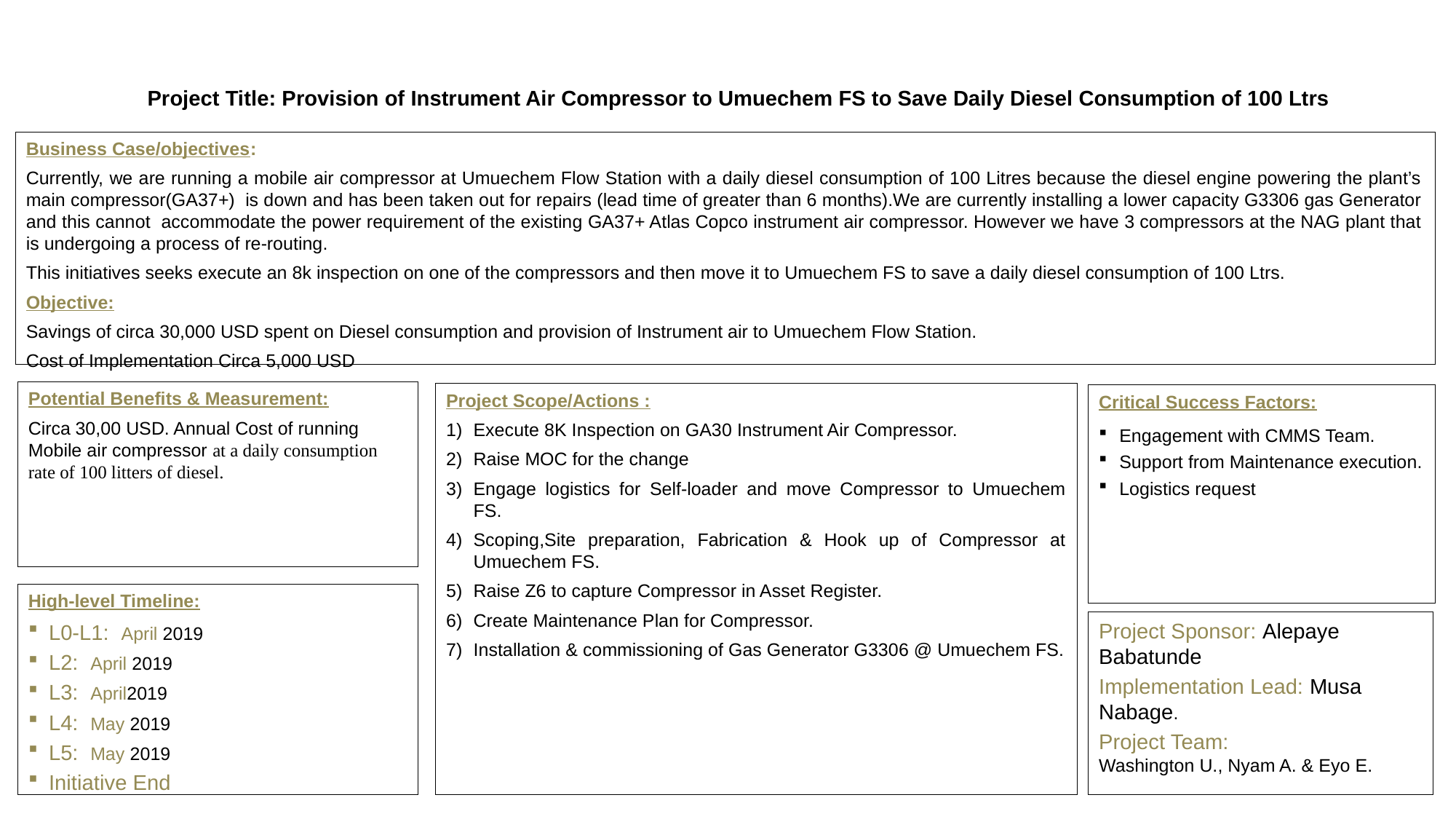

Project Title: Provision of Instrument Air Compressor to Umuechem FS to Save Daily Diesel Consumption of 100 Ltrs
Business Case/objectives:
Currently, we are running a mobile air compressor at Umuechem Flow Station with a daily diesel consumption of 100 Litres because the diesel engine powering the plant’s main compressor(GA37+)  is down and has been taken out for repairs (lead time of greater than 6 months).We are currently installing a lower capacity G3306 gas Generator and this cannot  accommodate the power requirement of the existing GA37+ Atlas Copco instrument air compressor. However we have 3 compressors at the NAG plant that is undergoing a process of re-routing.
This initiatives seeks execute an 8k inspection on one of the compressors and then move it to Umuechem FS to save a daily diesel consumption of 100 Ltrs.
Objective:
Savings of circa 30,000 USD spent on Diesel consumption and provision of Instrument air to Umuechem Flow Station.
Cost of Implementation Circa 5,000 USD

Potential Benefits & Measurement:
Circa 30,00 USD. Annual Cost of running Mobile air compressor at a daily consumption rate of 100 litters of diesel.
Project Scope/Actions :
Execute 8K Inspection on GA30 Instrument Air Compressor.
Raise MOC for the change
Engage logistics for Self-loader and move Compressor to Umuechem FS.
Scoping,Site preparation, Fabrication & Hook up of Compressor at Umuechem FS.
Raise Z6 to capture Compressor in Asset Register.
Create Maintenance Plan for Compressor.
Installation & commissioning of Gas Generator G3306 @ Umuechem FS.

Critical Success Factors:
Engagement with CMMS Team.
Support from Maintenance execution.
Logistics request
High-level Timeline:
L0-L1:  April 2019
L2:  April 2019
L3:  April2019
L4:  May 2019
L5:  May 2019
Initiative End

Project Sponsor: Alepaye Babatunde
Implementation Lead: Musa Nabage.
Project Team:
Washington U., Nyam A. & Eyo E.